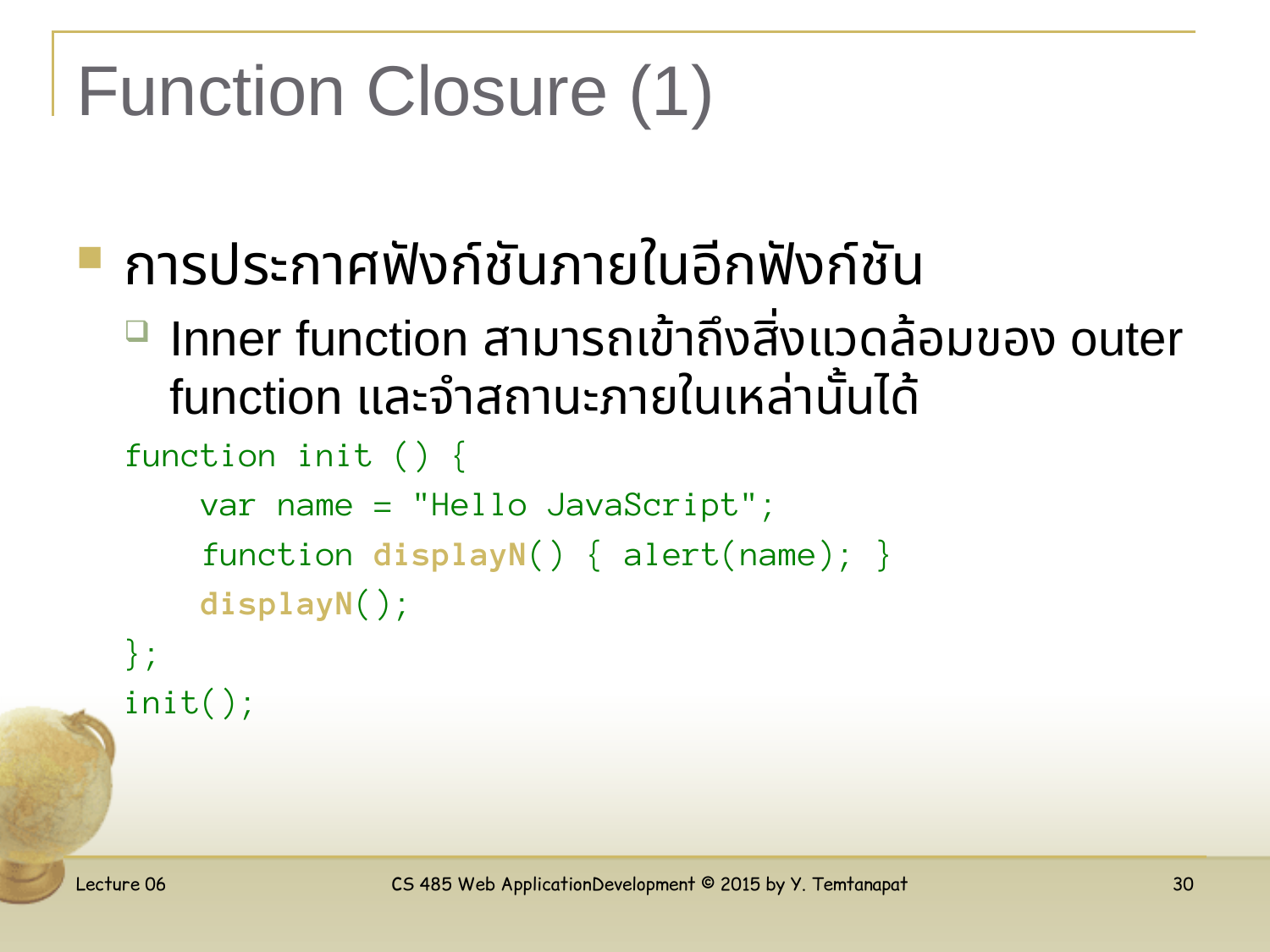

# Function Closure (1)
การประกาศฟังก์ชันภายในอีกฟังก์ชัน
Inner function สามารถเข้าถึงสิ่งแวดล้อมของ outer function และจำสถานะภายในเหล่านั้นได้
function init () {
    var name = "Hello JavaScript";
    function displayN() { alert(name); }
    displayN();
};
init();

Lecture 06
CS 485 Web ApplicationDevelopment © 2015 by Y. Temtanapat
30